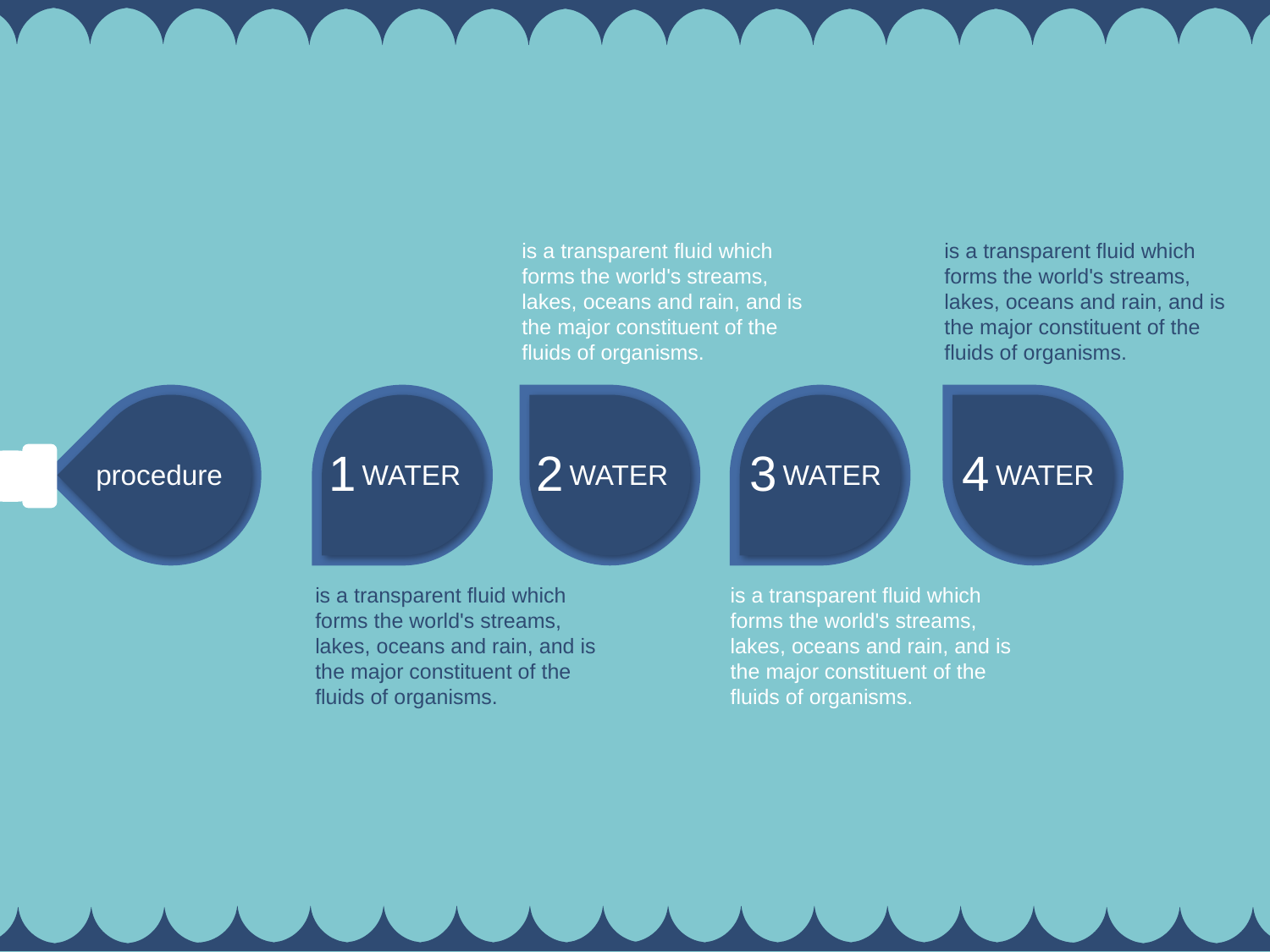

is a transparent fluid which forms the world's streams, lakes, oceans and rain, and is the major constituent of the fluids of organisms.
is a transparent fluid which forms the world's streams, lakes, oceans and rain, and is the major constituent of the fluids of organisms.

1
2
3
4

procedure
WATER
WATER
WATER
WATER
is a transparent fluid which forms the world's streams, lakes, oceans and rain, and is the major constituent of the fluids of organisms.
is a transparent fluid which forms the world's streams, lakes, oceans and rain, and is the major constituent of the fluids of organisms.